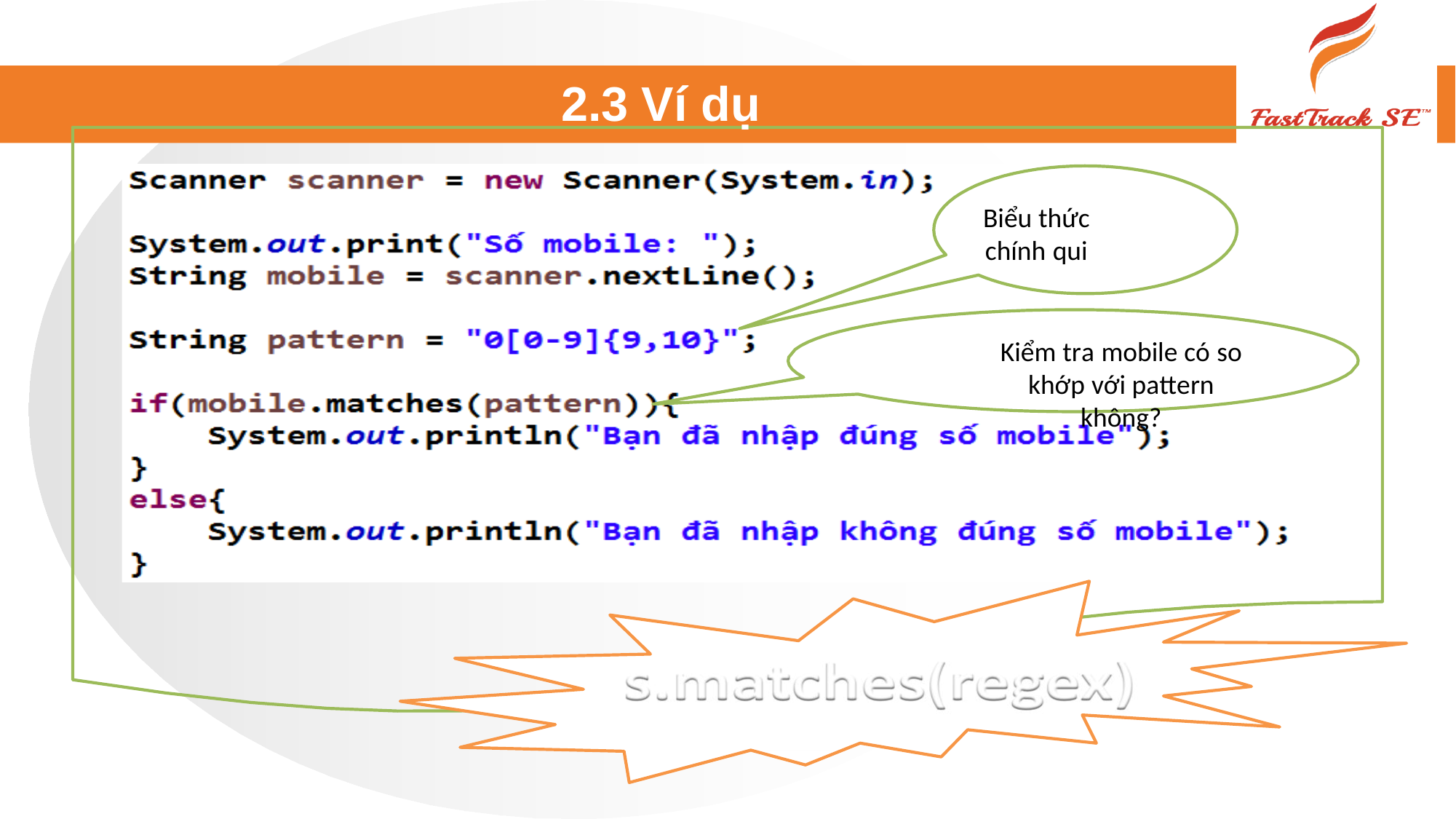

# 2.3 Ví dụ

Biểu thức
chính qui

Kiểm tra mobile có so
khớp với pattern không?